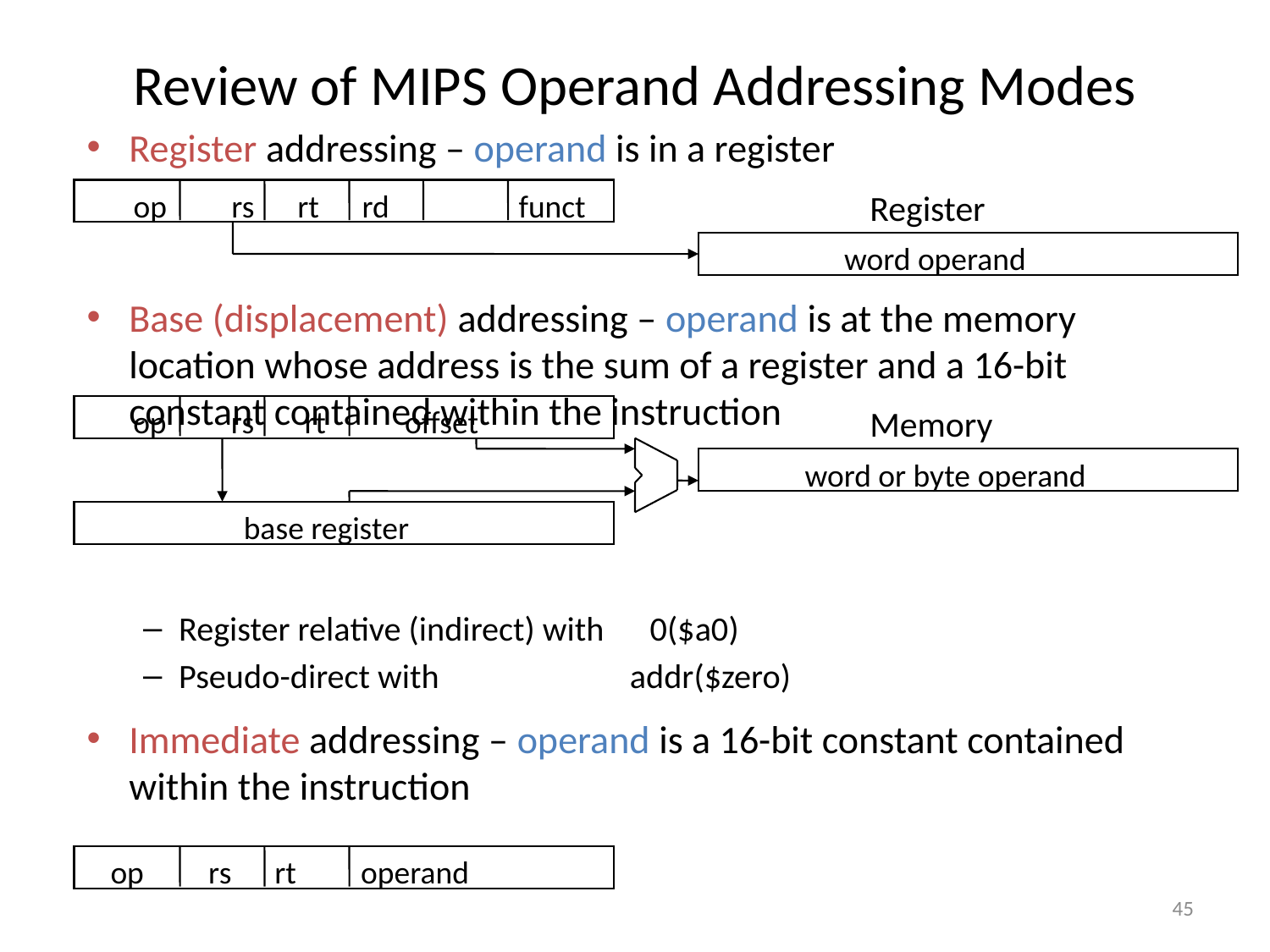

# Review of MIPS Operand Addressing Modes
Register addressing – operand is in a register

Base (displacement) addressing – operand is at the memory location whose address is the sum of a register and a 16-bit constant contained within the instruction

Register relative (indirect) with      0($a0)
Pseudo-direct with                         addr($zero)
Immediate addressing – operand is a 16-bit constant contained within the instruction

   op         rs      rt      rd                  funct

Register

word operand

op         rs       rt           offset

Memory

word or byte operand

base register

op         rs      rt         operand

45